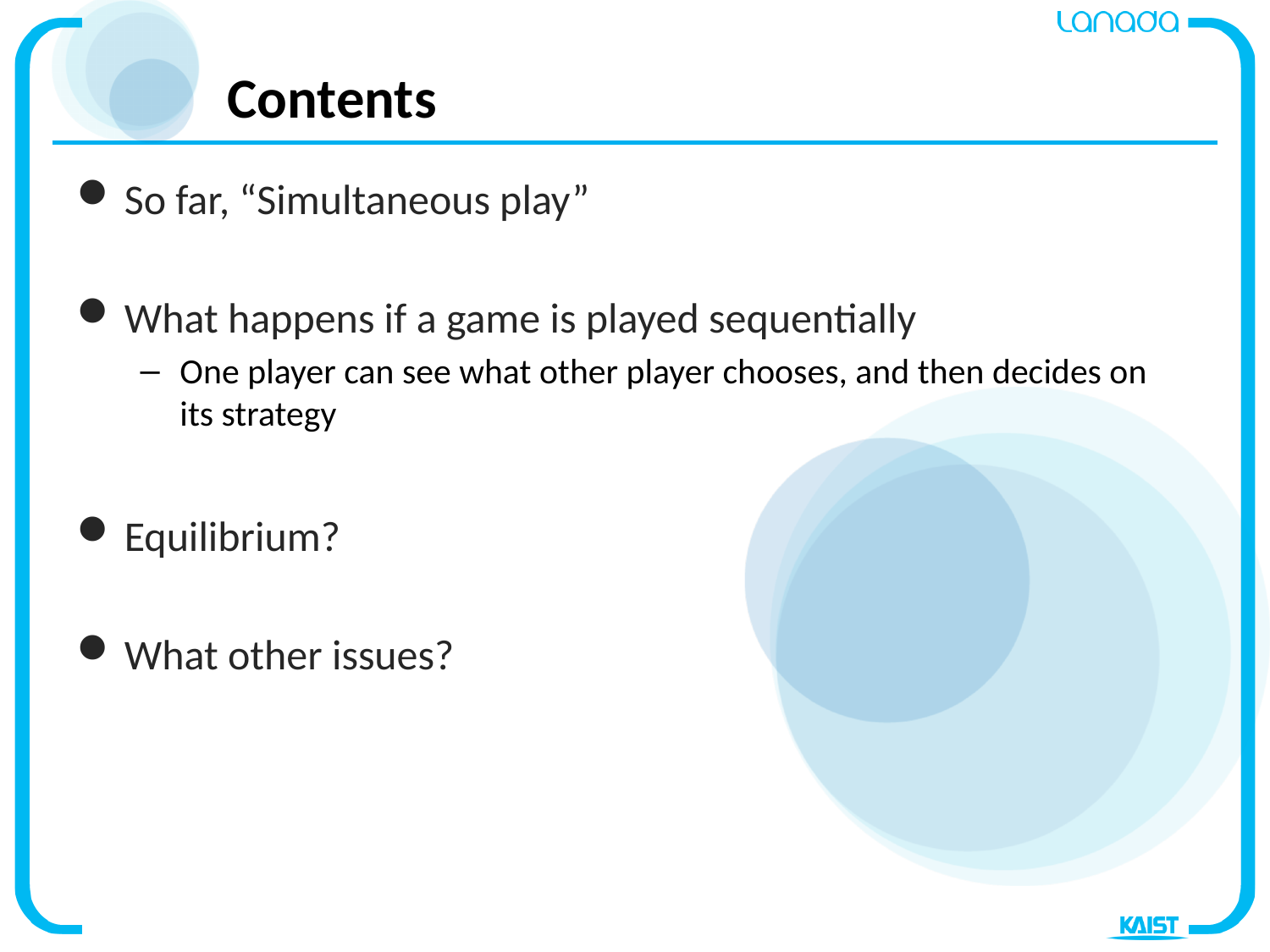

# Contents
So far, “Simultaneous play”

What happens if a game is played sequentially
One player can see what other player chooses, and then decides on its strategy

Equilibrium?

What other issues?